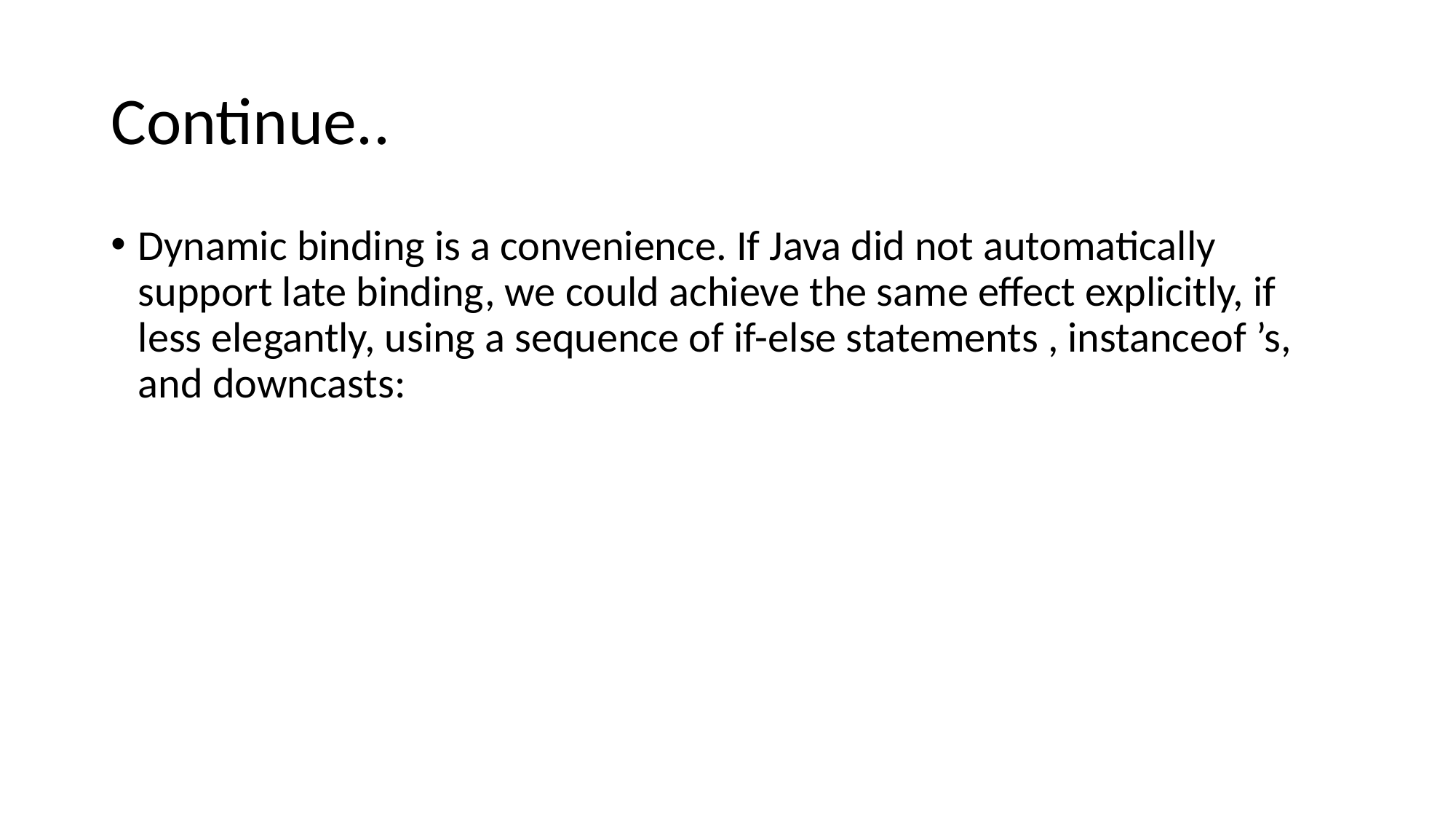

# Continue..
Dynamic binding is a convenience. If Java did not automatically support late binding, we could achieve the same effect explicitly, if less elegantly, using a sequence of if-else statements , instanceof ’s, and downcasts: